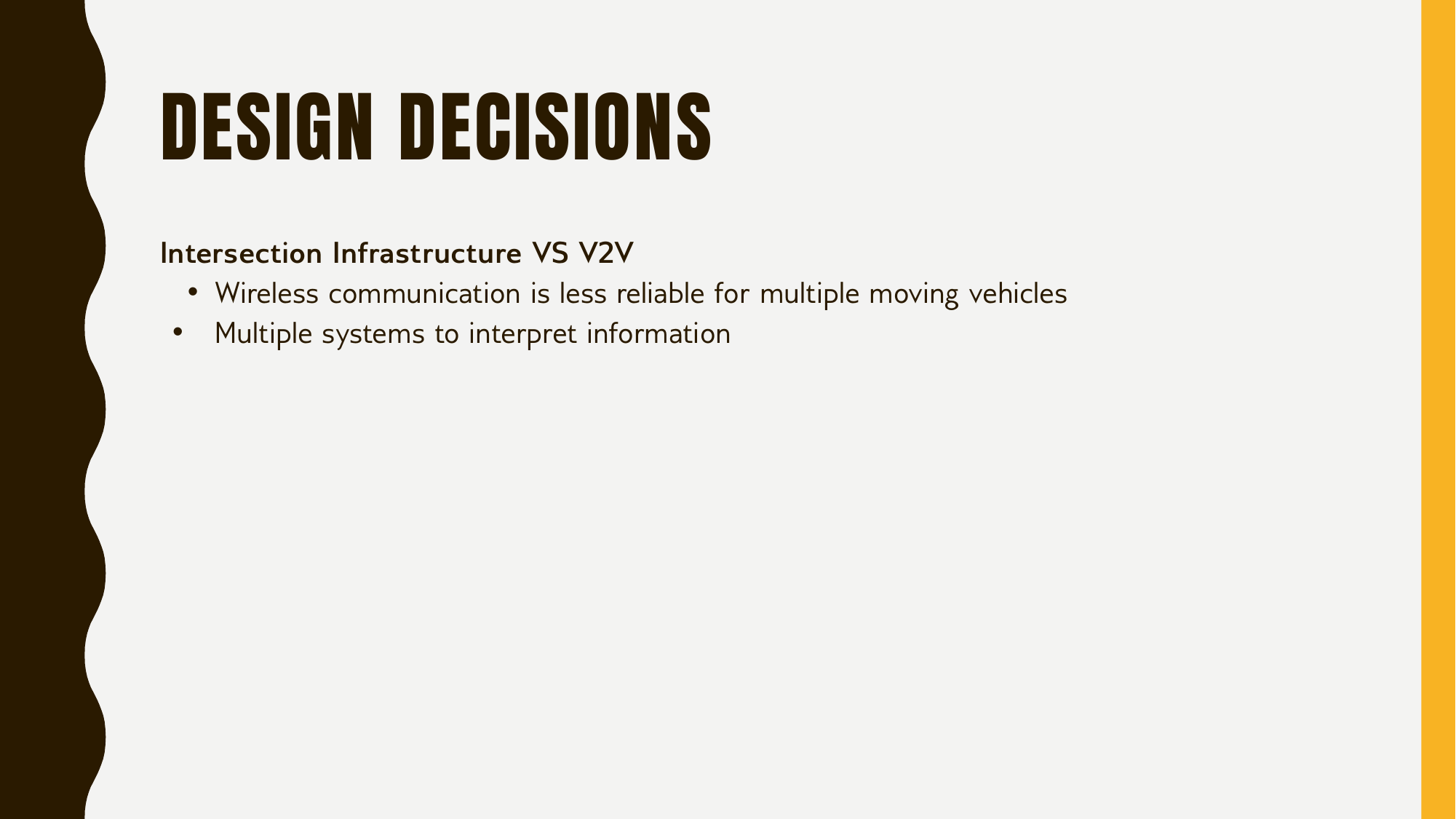

# DESIGN DECISIONS
Intersection Infrastructure VS V2V
Wireless communication is less reliable for multiple moving vehicles
Multiple systems to interpret information